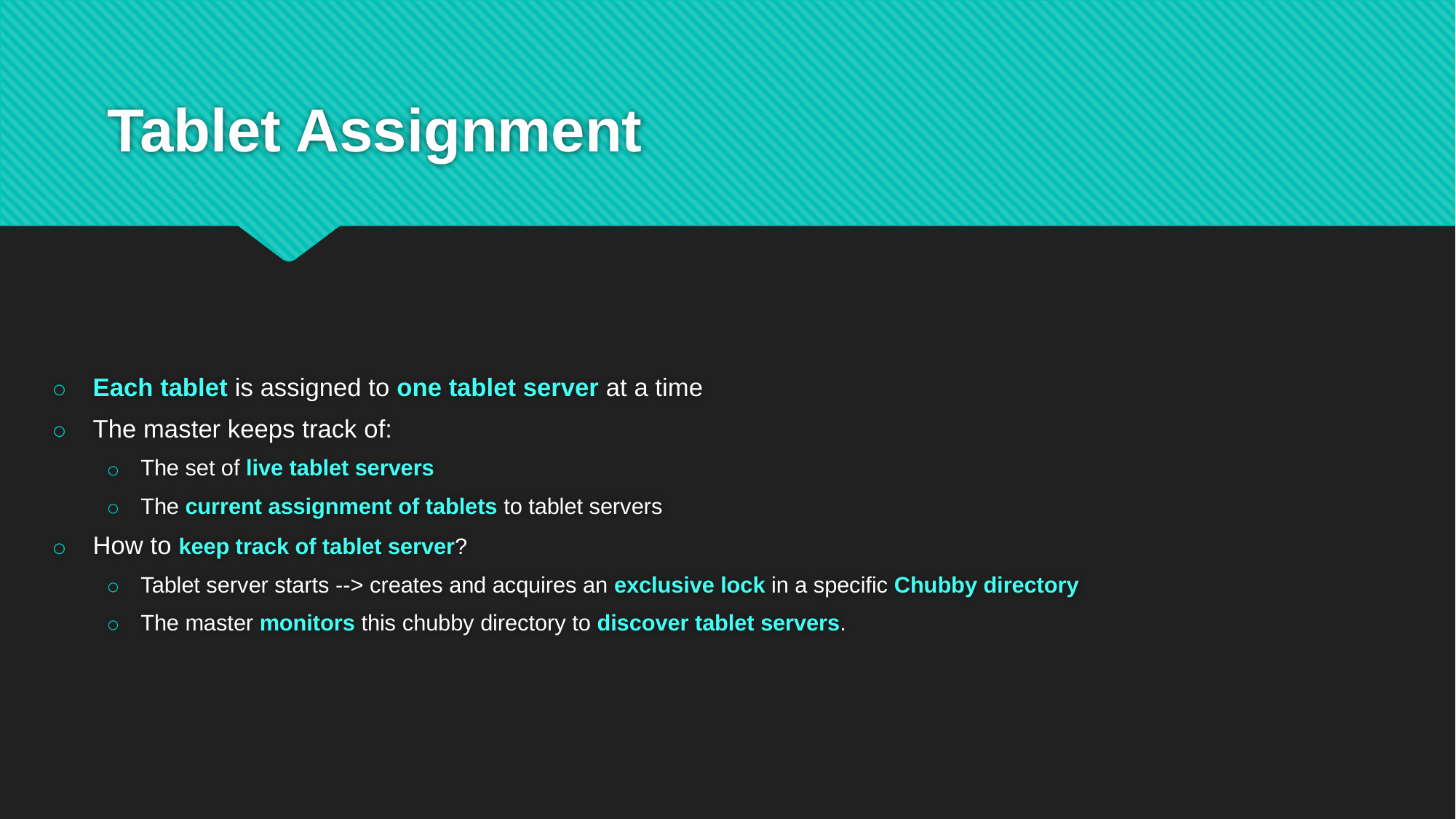

# Tablet Assignment
Each tablet is assigned to one tablet server at a time
The master keeps track of:
The set of live tablet servers
The current assignment of tablets to tablet servers
How to keep track of tablet server?
Tablet server starts --> creates and acquires an exclusive lock in a specific Chubby directory
The master monitors this chubby directory to discover tablet servers.